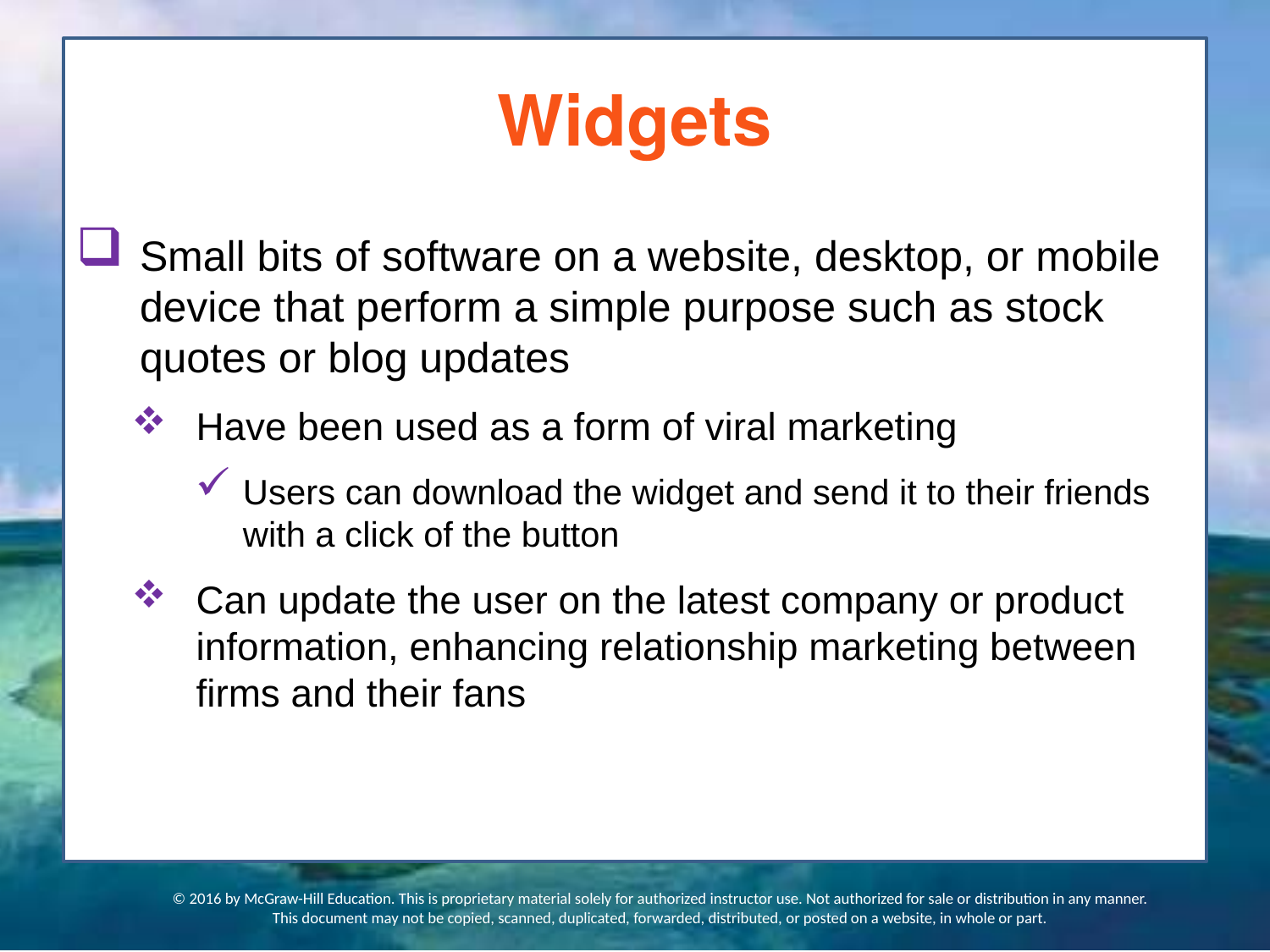

# Widgets
Small bits of software on a website, desktop, or mobile device that perform a simple purpose such as stock quotes or blog updates
Have been used as a form of viral marketing
Users can download the widget and send it to their friends with a click of the button
Can update the user on the latest company or product information, enhancing relationship marketing between firms and their fans
© 2016 by McGraw-Hill Education. This is proprietary material solely for authorized instructor use. Not authorized for sale or distribution in any manner. This document may not be copied, scanned, duplicated, forwarded, distributed, or posted on a website, in whole or part.